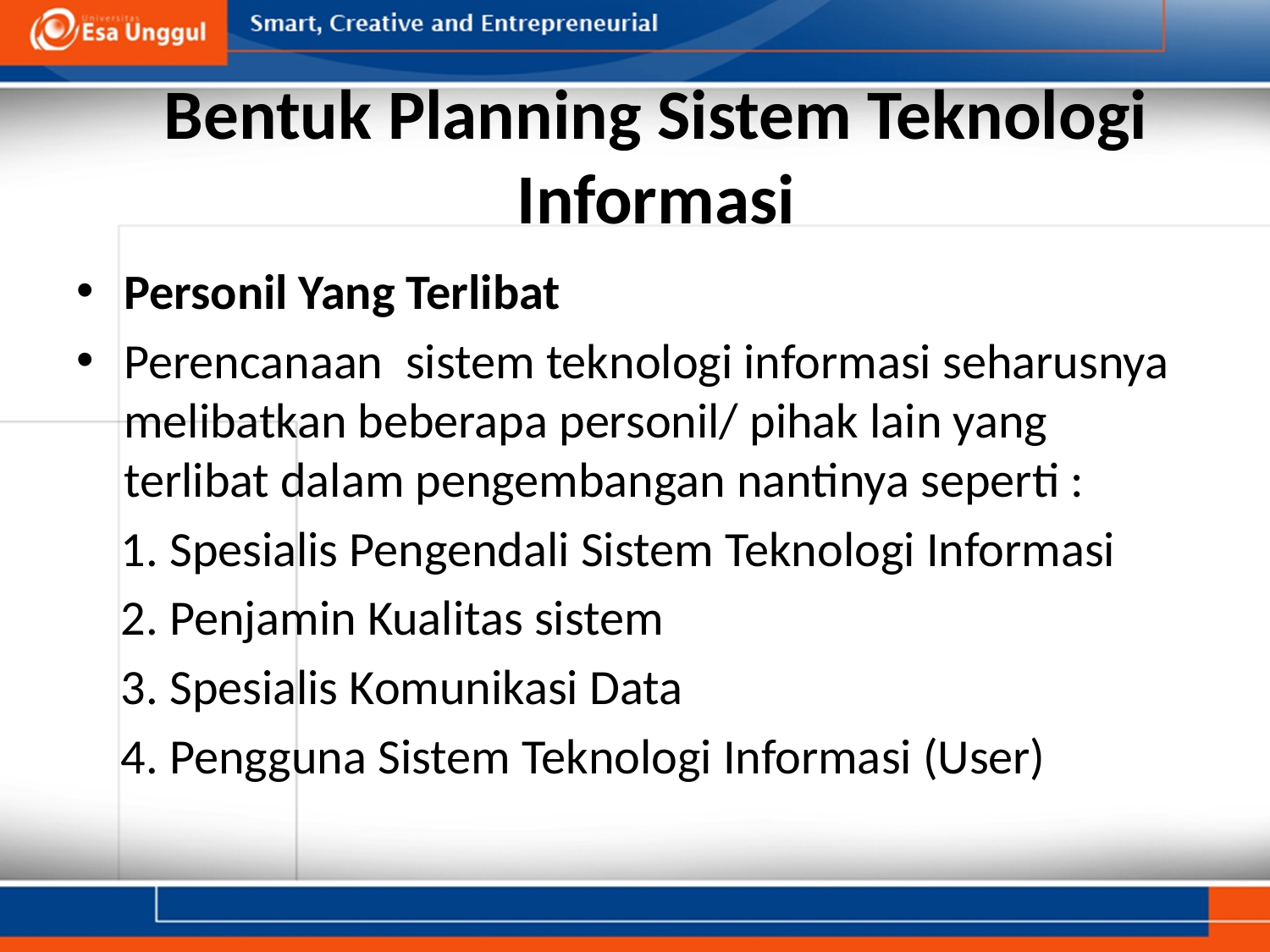

# Bentuk Planning Sistem Teknologi Informasi
Personil Yang Terlibat
Perencanaan  sistem teknologi informasi seharusnya melibatkan beberapa personil/ pihak lain yang terlibat dalam pengembangan nantinya seperti :
    1. Spesialis Pengendali Sistem Teknologi Informasi
    2. Penjamin Kualitas sistem
    3. Spesialis Komunikasi Data
    4. Pengguna Sistem Teknologi Informasi (User)